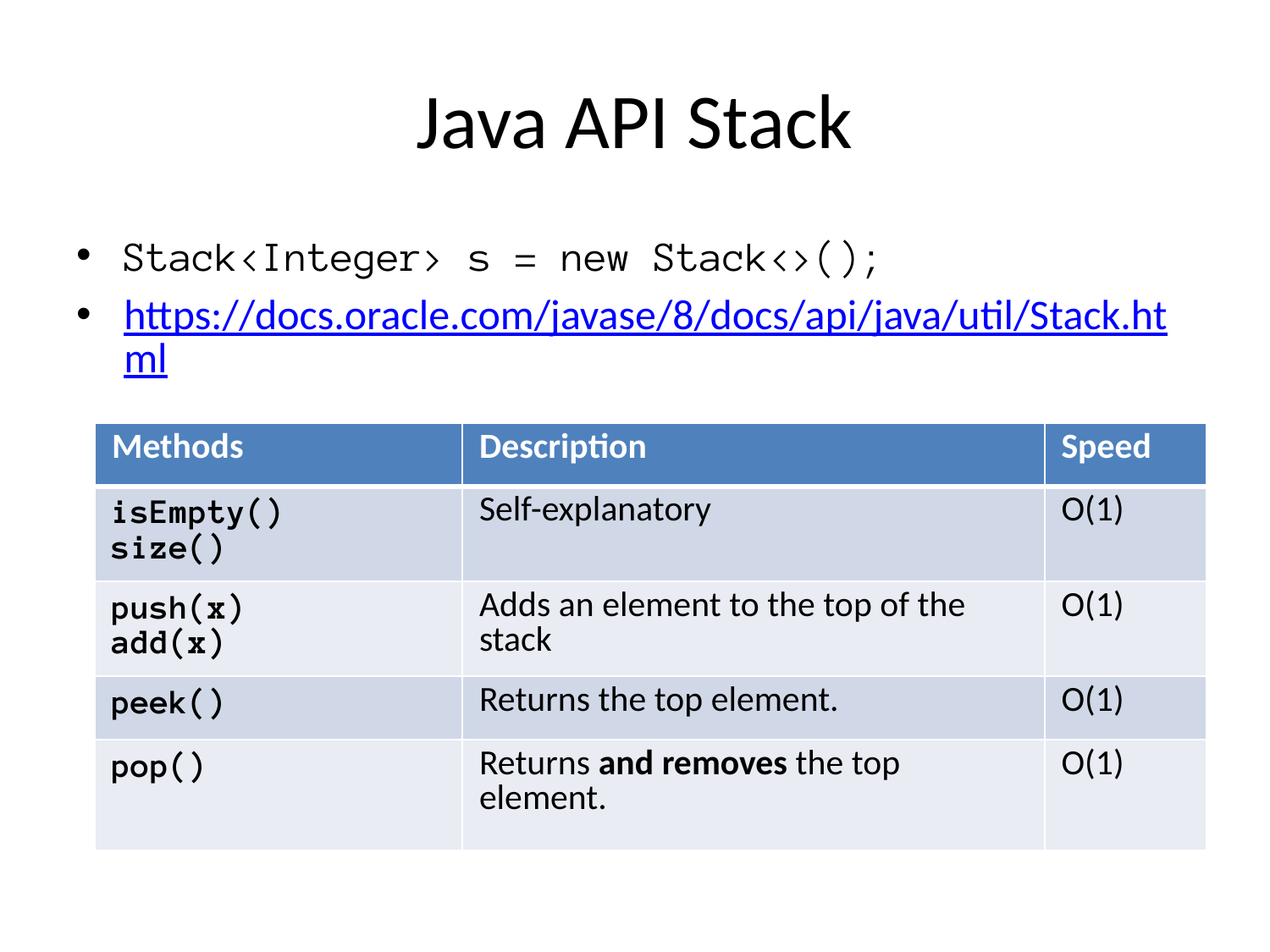

# Java API Stack
Stack<Integer> s = new Stack<>();
https://docs.oracle.com/javase/8/docs/api/java/util/Stack.html

| Methods | Description | Speed |
| --- | --- | --- |
| isEmpty() size() | Self-explanatory | O(1) |
| push(x) add(x) | Adds an element to the top of the stack | O(1) |
| peek() | Returns the top element. | O(1) |
| pop() | Returns and removes the top element. | O(1) |